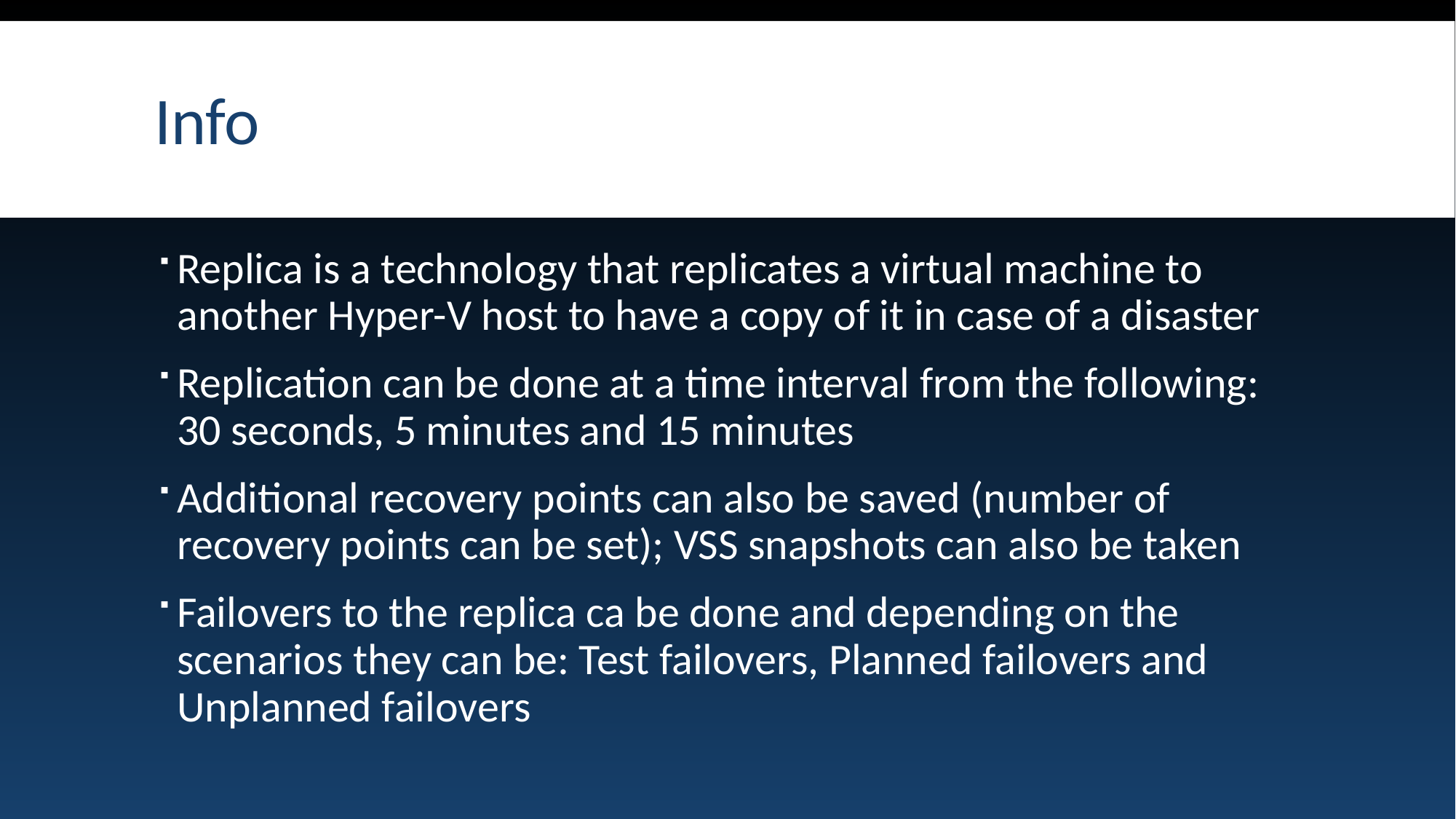

# Info
Replica is a technology that replicates a virtual machine to another Hyper-V host to have a copy of it in case of a disaster
Replication can be done at a time interval from the following: 30 seconds, 5 minutes and 15 minutes
Additional recovery points can also be saved (number of recovery points can be set); VSS snapshots can also be taken
Failovers to the replica ca be done and depending on the scenarios they can be: Test failovers, Planned failovers and Unplanned failovers